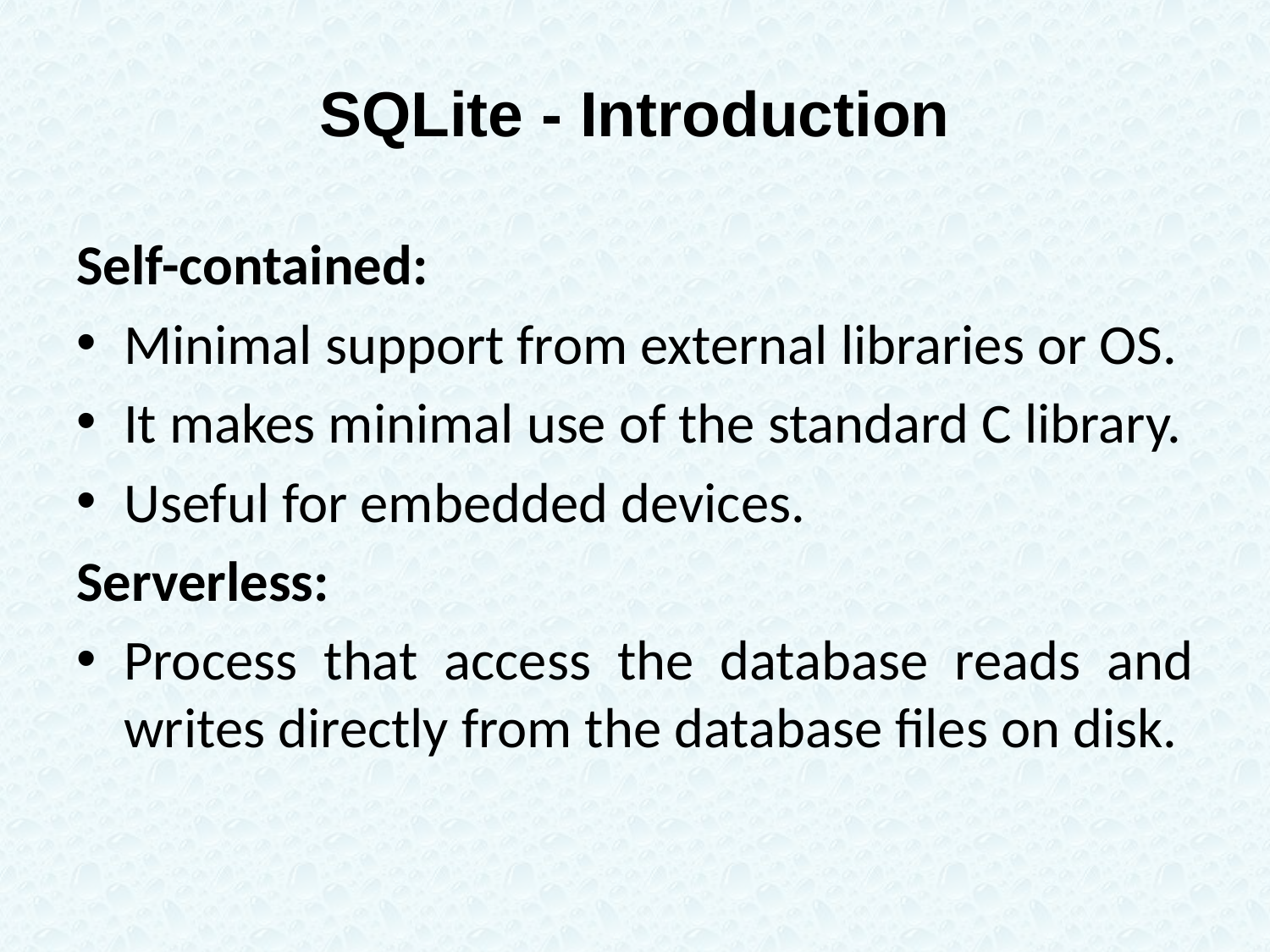

SQLite - Introduction
Self-contained:
Minimal support from external libraries or OS.
It makes minimal use of the standard C library.
Useful for embedded devices.
Serverless:
Process that access the database reads and writes directly from the database files on disk.